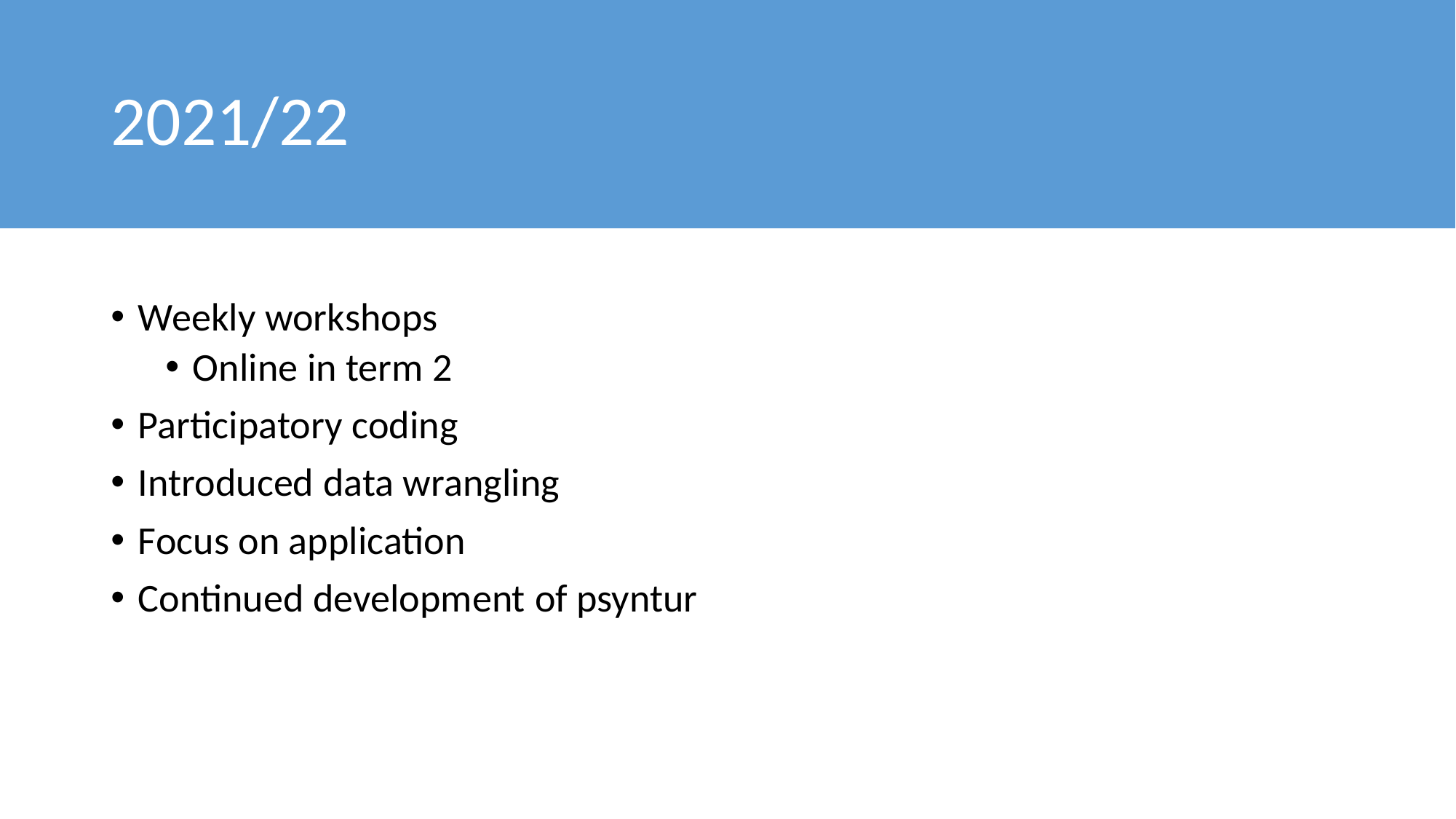

# 2021/22
Weekly workshops
Online in term 2
Participatory coding
Introduced data wrangling
Focus on application
Continued development of psyntur